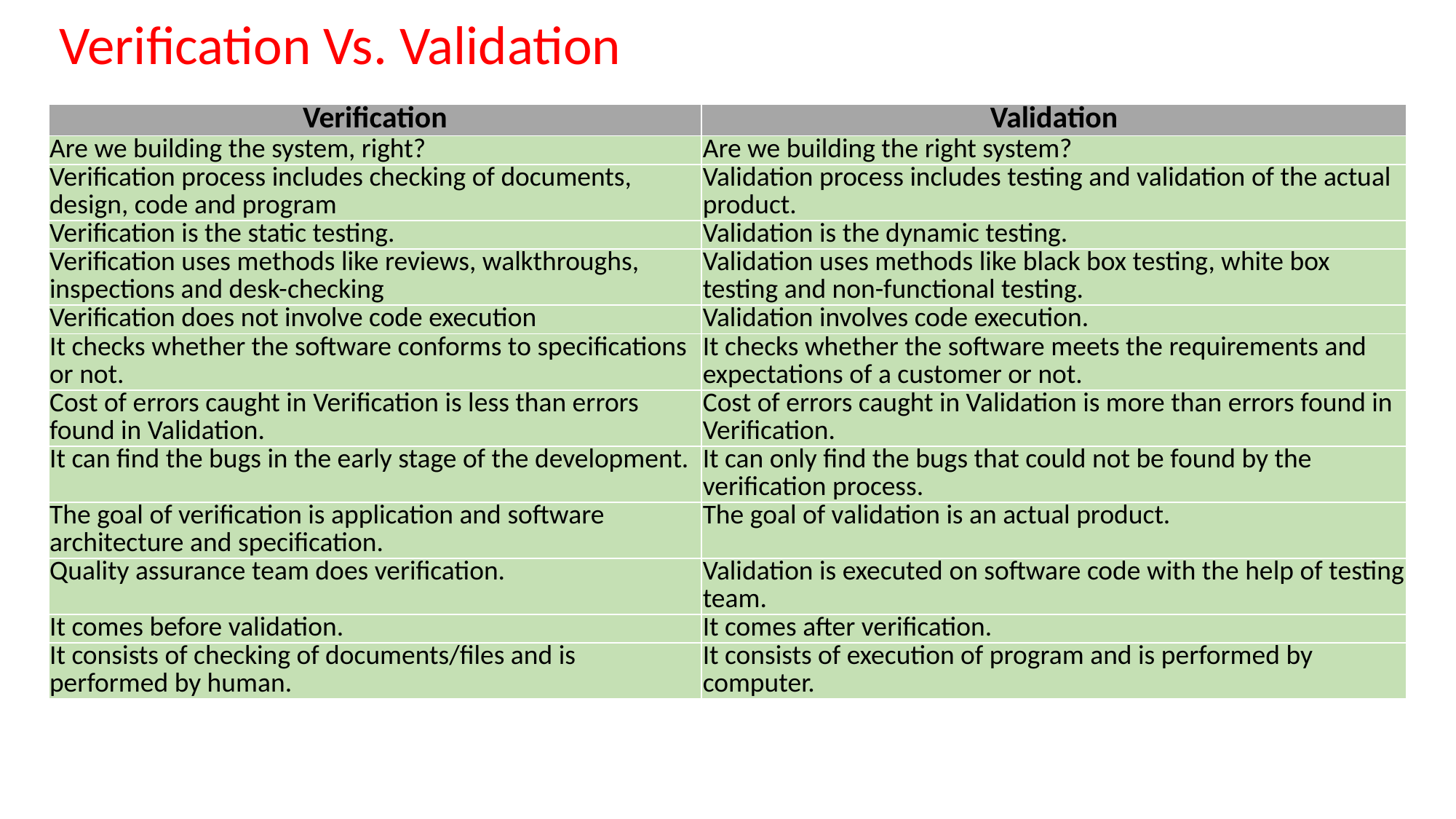

Verification Vs. Validation
| Verification | Validation |
| --- | --- |
| Are we building the system, right? | Are we building the right system? |
| Verification process includes checking of documents, design, code and program | Validation process includes testing and validation of the actual product. |
| Verification is the static testing. | Validation is the dynamic testing. |
| Verification uses methods like reviews, walkthroughs, inspections and desk-checking | Validation uses methods like black box testing, white box testing and non-functional testing. |
| Verification does not involve code execution | Validation involves code execution. |
| It checks whether the software conforms to specifications or not. | It checks whether the software meets the requirements and expectations of a customer or not. |
| Cost of errors caught in Verification is less than errors found in Validation. | Cost of errors caught in Validation is more than errors found in Verification. |
| It can find the bugs in the early stage of the development. | It can only find the bugs that could not be found by the verification process. |
| The goal of verification is application and software architecture and specification. | The goal of validation is an actual product. |
| Quality assurance team does verification. | Validation is executed on software code with the help of testing team. |
| It comes before validation. | It comes after verification. |
| It consists of checking of documents/files and is performed by human. | It consists of execution of program and is performed by computer. |